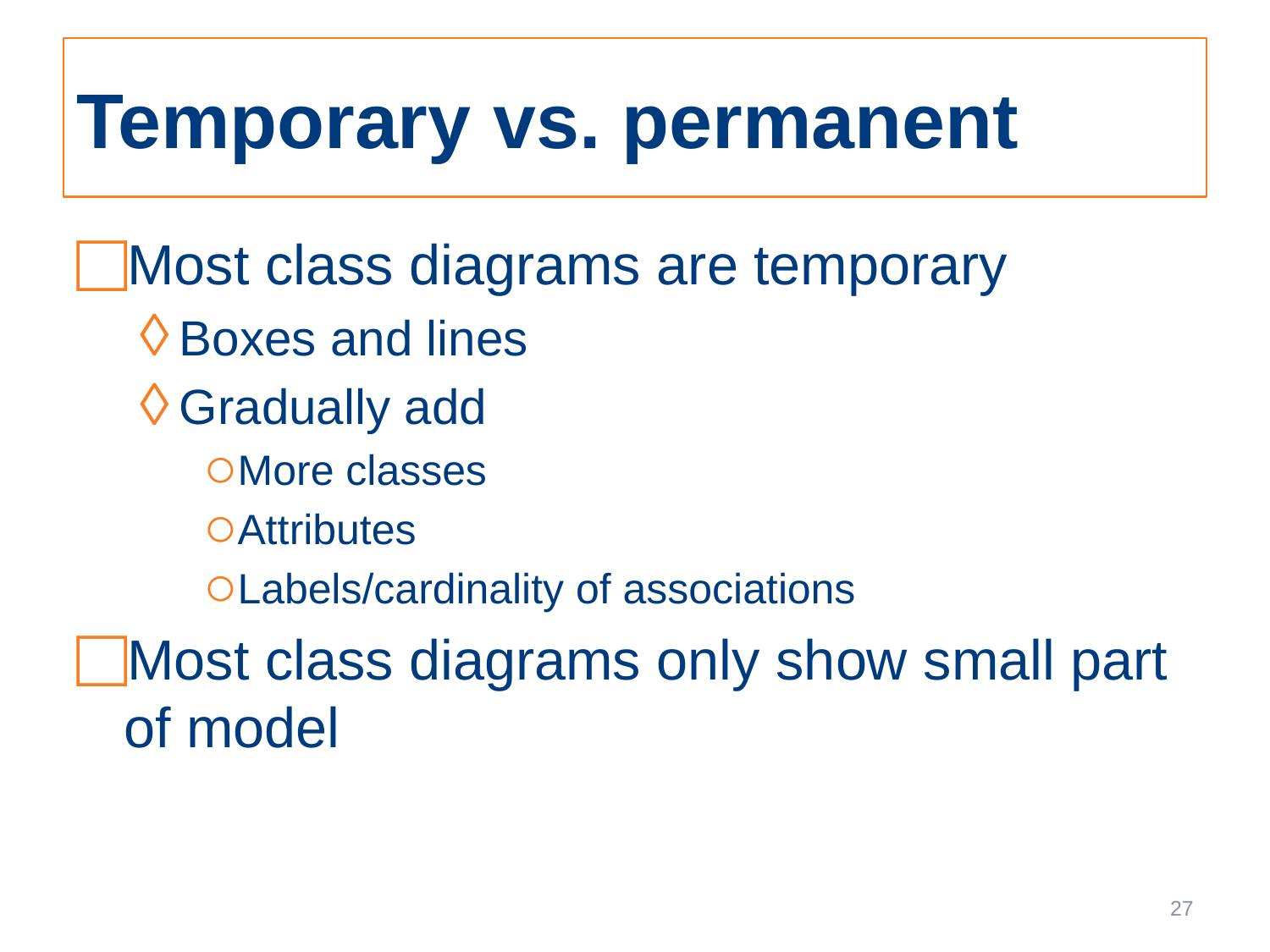

# Temporary vs. permanent
Most class diagrams are temporary
Boxes and lines
Gradually add
More classes
Attributes
Labels/cardinality of associations
Most class diagrams only show small part of model
27